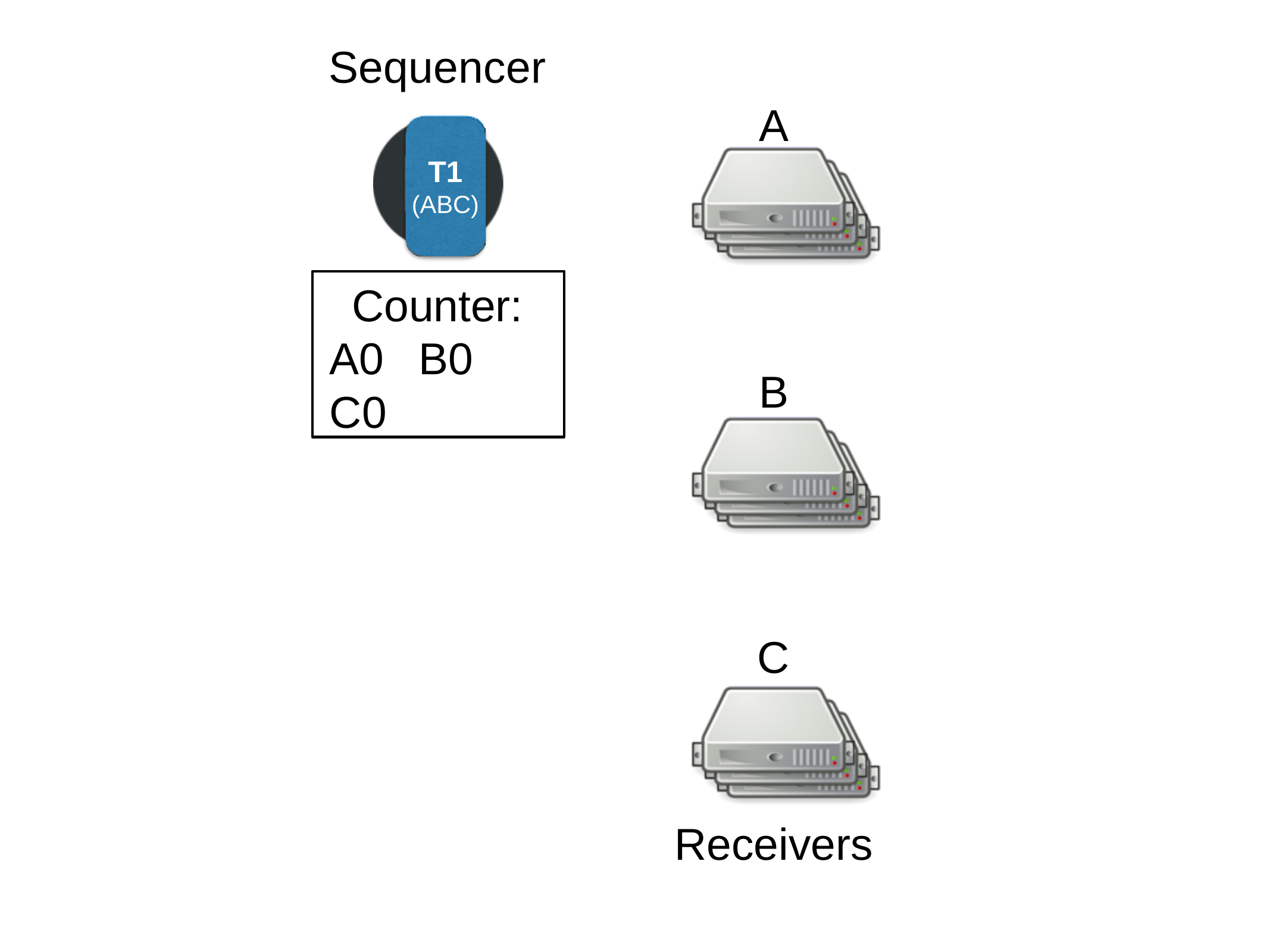

# Sequencer
A

T1
(ABC)
Counter:  A0	B0	C0
B

C

Receivers